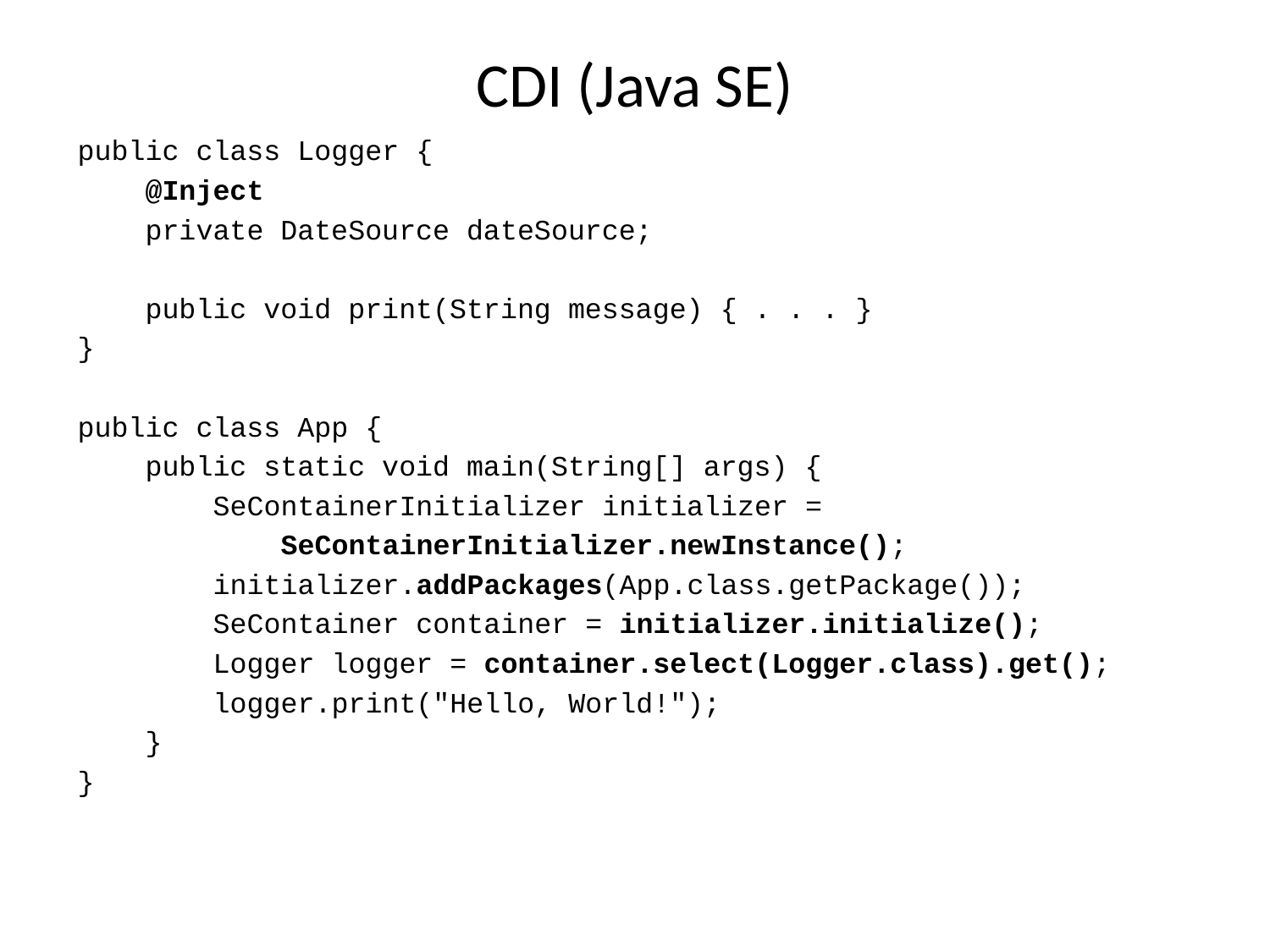

# CDI (Java SE)
public class Logger {
    @Inject
    private DateSource dateSource;

    public void print(String message) { . . . }
}

public class App {
    public static void main(String[] args) {
        SeContainerInitializer initializer =
            SeContainerInitializer.newInstance();
        initializer.addPackages(App.class.getPackage());
        SeContainer container = initializer.initialize();
        Logger logger = container.select(Logger.class).get();
        logger.print("Hello, World!");
    }
}